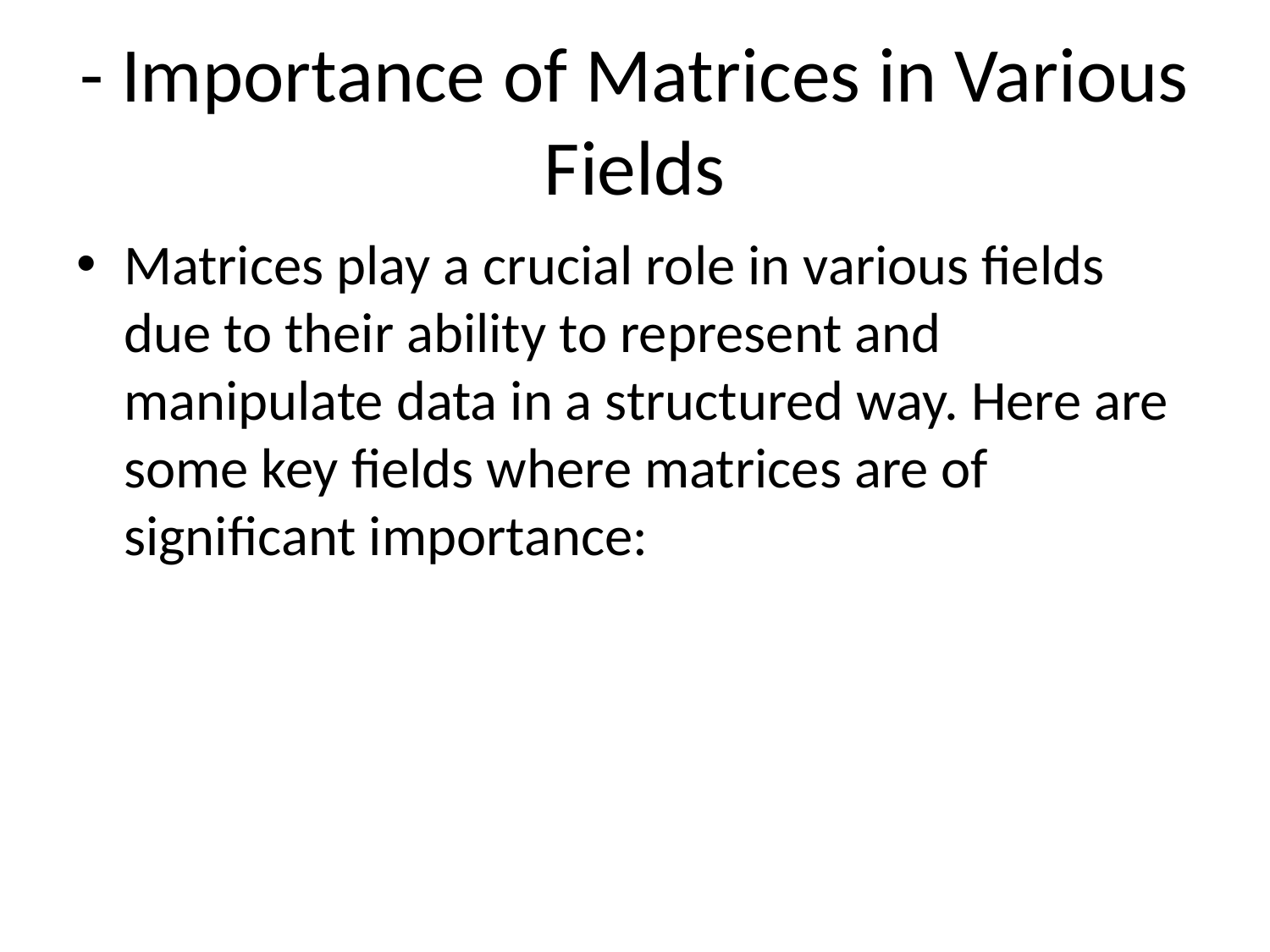

# - Importance of Matrices in Various Fields
Matrices play a crucial role in various fields due to their ability to represent and manipulate data in a structured way. Here are some key fields where matrices are of significant importance: